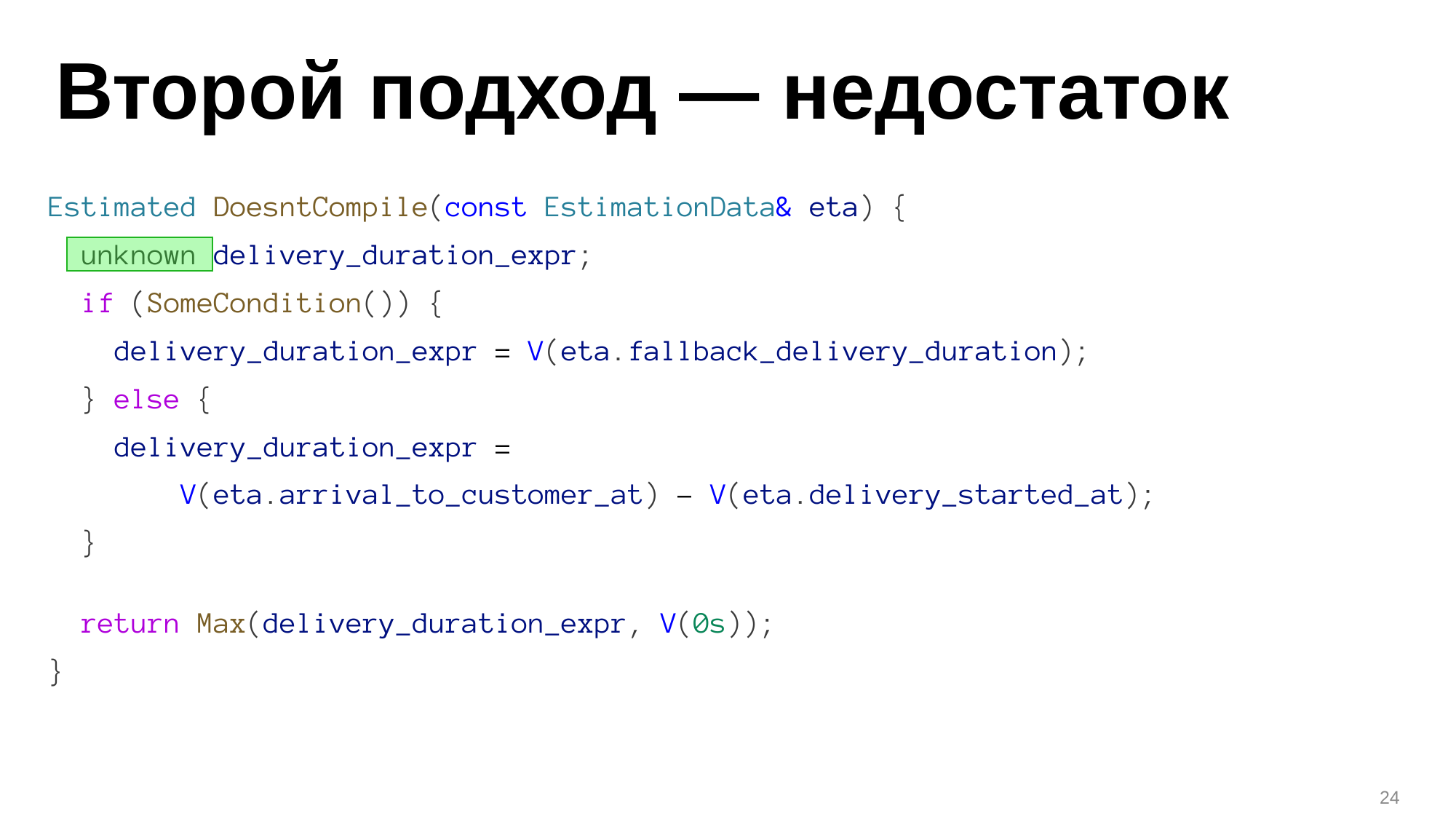

# Второй подход — недостаток
Estimated DoesntCompile(const EstimationData& eta) {
  unknown delivery_duration_expr;
  if (SomeCondition()) {
    delivery_duration_expr = V(eta.fallback_delivery_duration);
  } else {
    delivery_duration_expr =
        V(eta.arrival_to_customer_at) - V(eta.delivery_started_at);
  }
  return Max(delivery_duration_expr, V(0s));
}

24